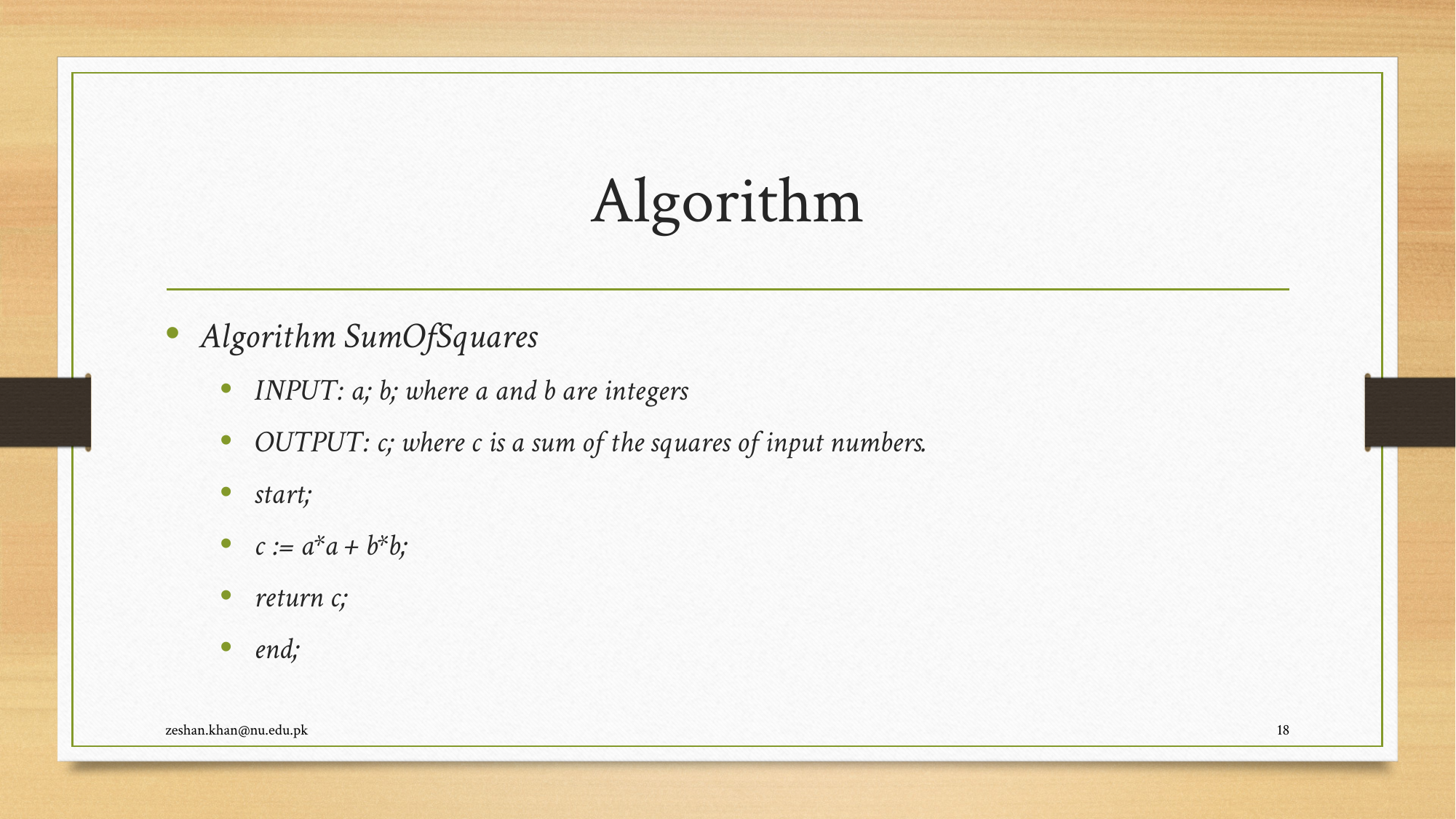

# Algorithm
Algorithm SumOfSquares
INPUT: a; b; where a and b are integers
OUTPUT: c; where c is a sum of the squares of input numbers.
start;
c := a*a + b*b;
return c;
end;
zeshan.khan@nu.edu.pk
18